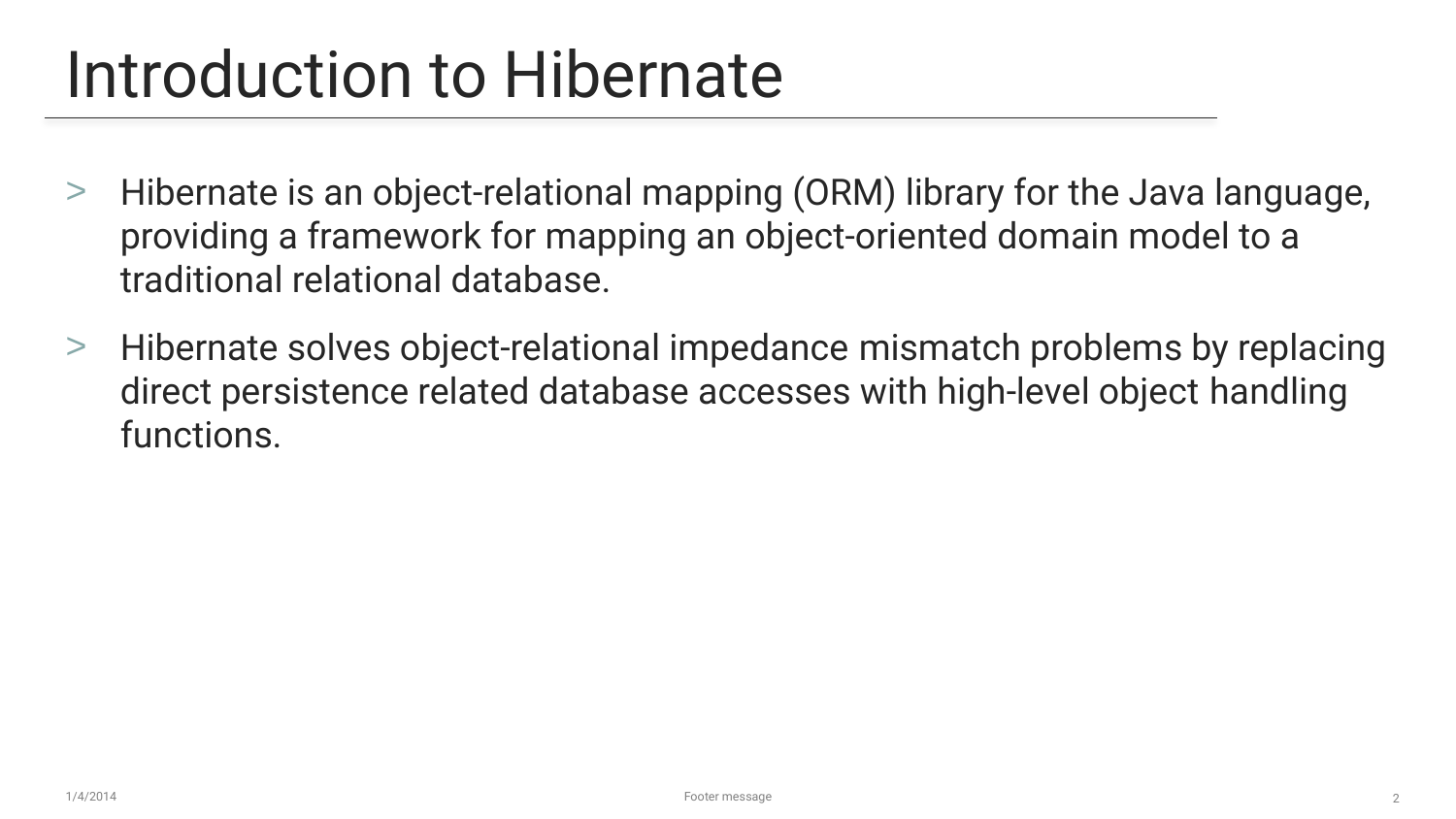

Introduction to Hibernate
# Hibernate is an object-relational mapping (ORM) library for the Java language, providing a framework for mapping an object-oriented domain model to a traditional relational database.
Hibernate solves object-relational impedance mismatch problems by replacing direct persistence related database accesses with high-level object handling functions.
1/4/2014
Footer message
2